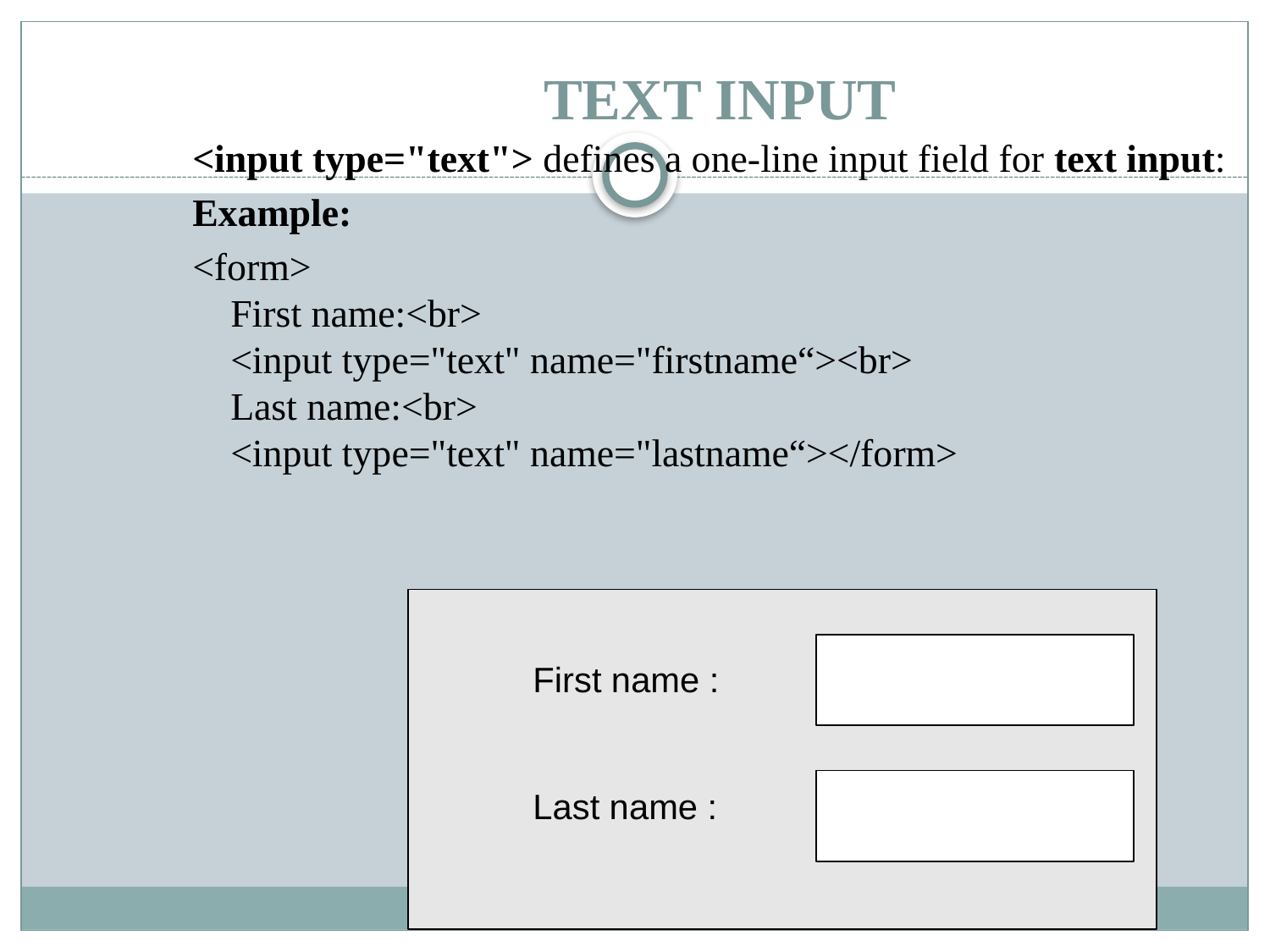

# TEXT INPUT
<input type="text"> defines a one-line input field for text input:
Example:
<form>
First name:<br>
<input type="text" name="firstname“><br>
Last name:<br>
<input type="text" name="lastname“></form>

First name :

Last name :